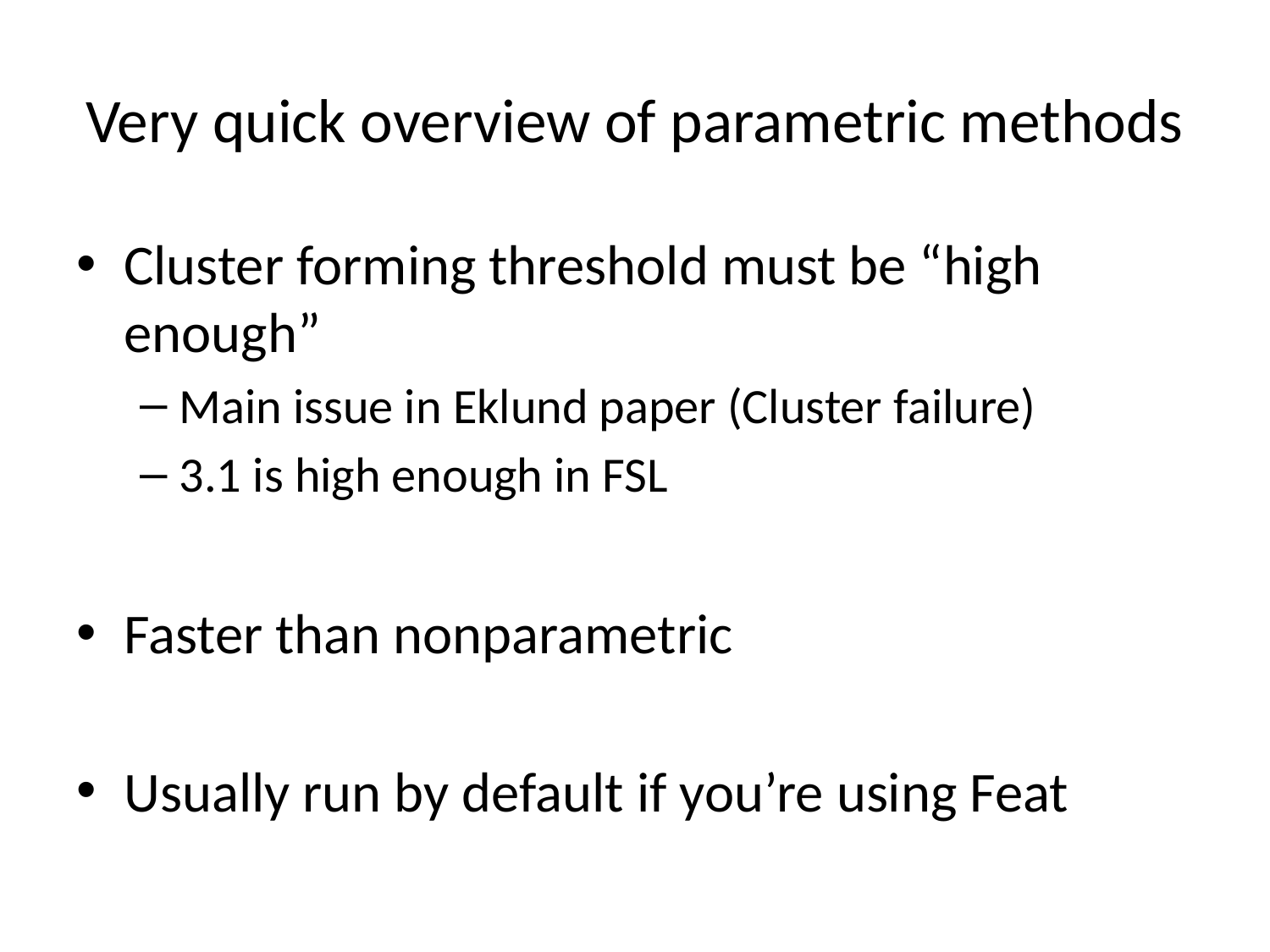

# Very quick overview of parametric methods
Cluster forming threshold must be “high enough”
Main issue in Eklund paper (Cluster failure)
3.1 is high enough in FSL

Faster than nonparametric

Usually run by default if you’re using Feat